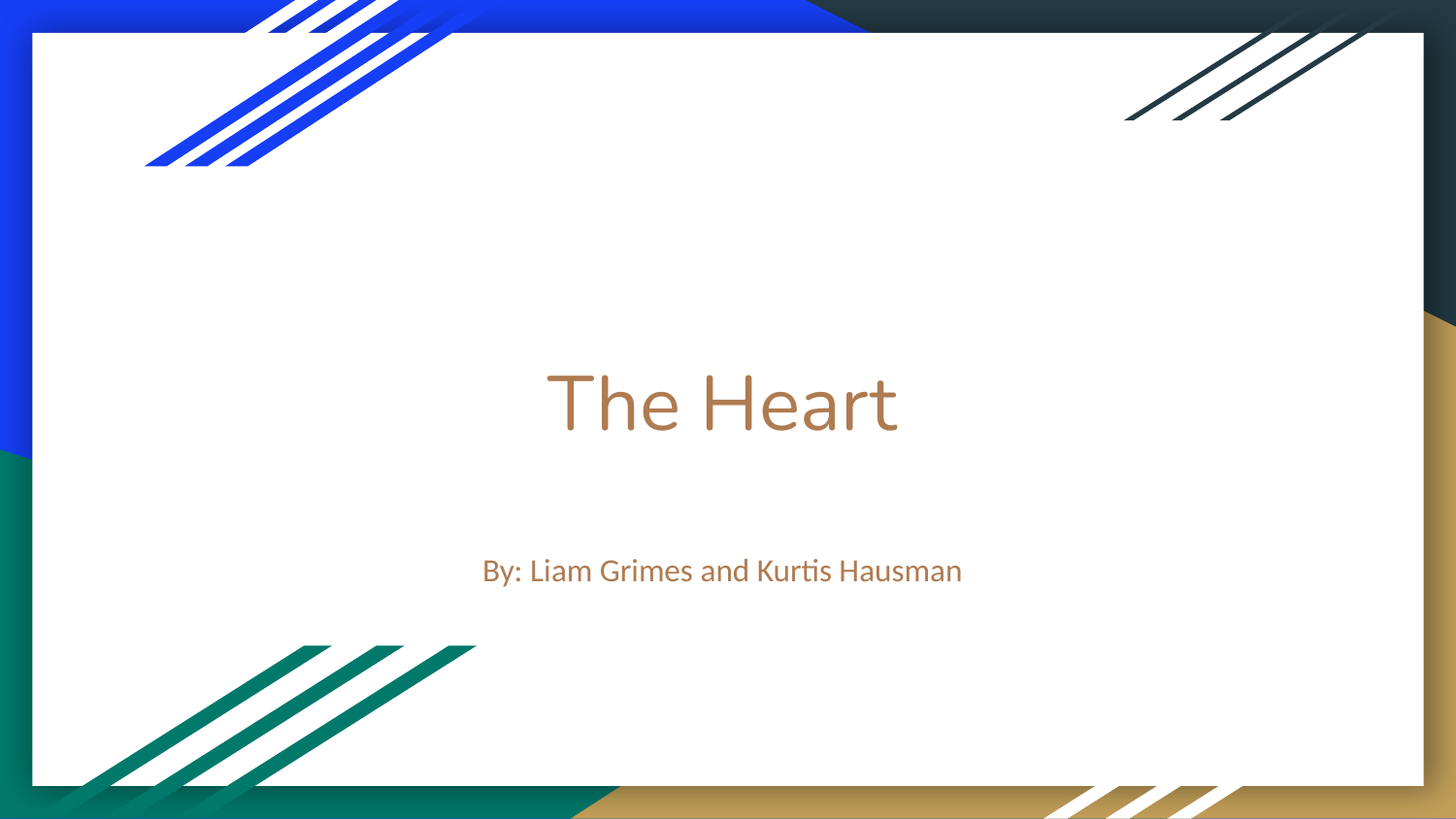

# The Heart
By: Liam Grimes and Kurtis Hausman